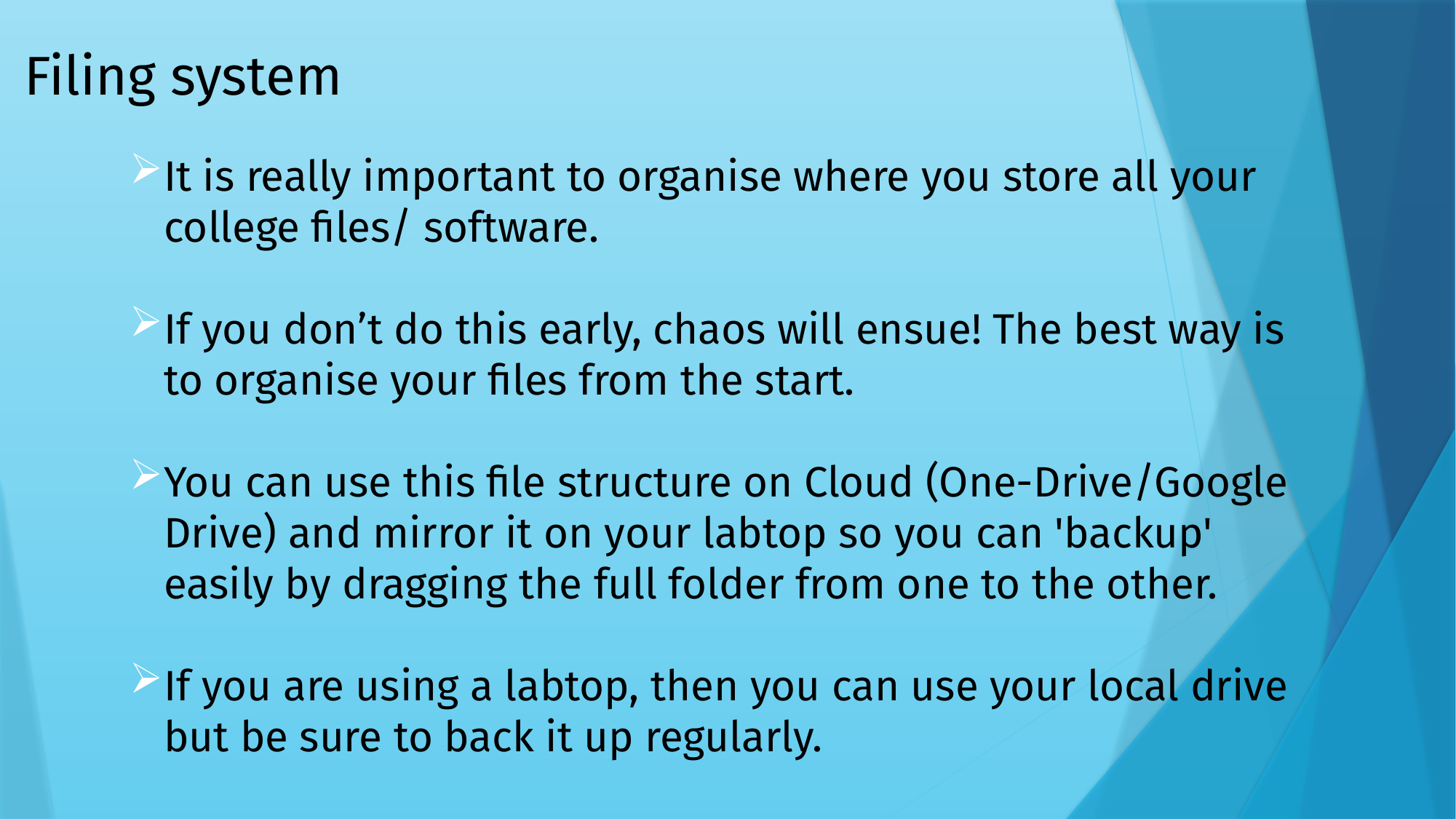

# Filing system
It is really important to organise where you store all your college files/ software.

If you don’t do this early, chaos will ensue! The best way is to organise your files from the start.

You can use this file structure on Cloud (One-Drive/Google Drive) and mirror it on your labtop so you can 'backup' easily by dragging the full folder from one to the other.

If you are using a labtop, then you can use your local drive but be sure to back it up regularly.